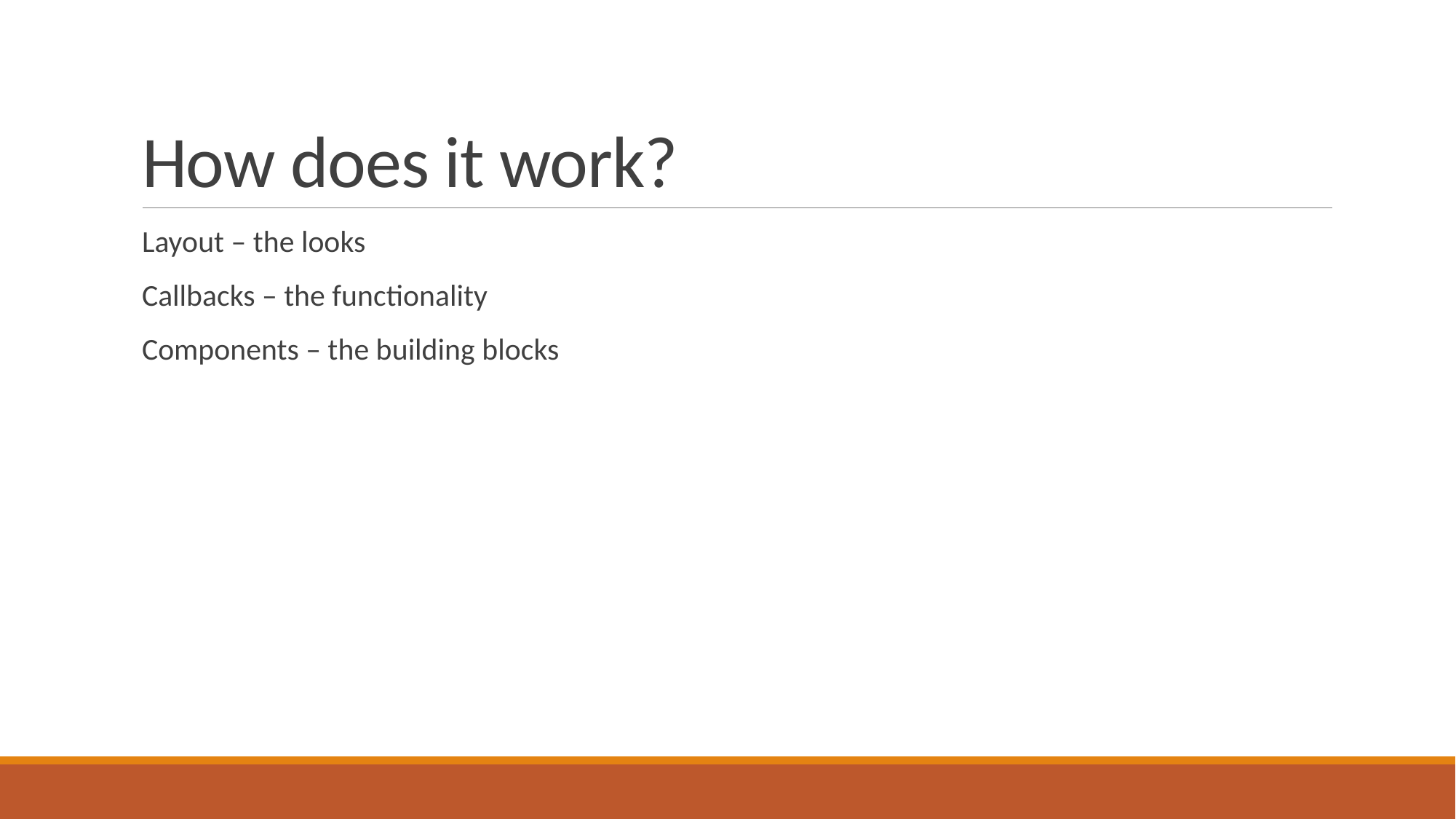

# How does it work?
Layout – the looks
Callbacks – the functionality
Components – the building blocks